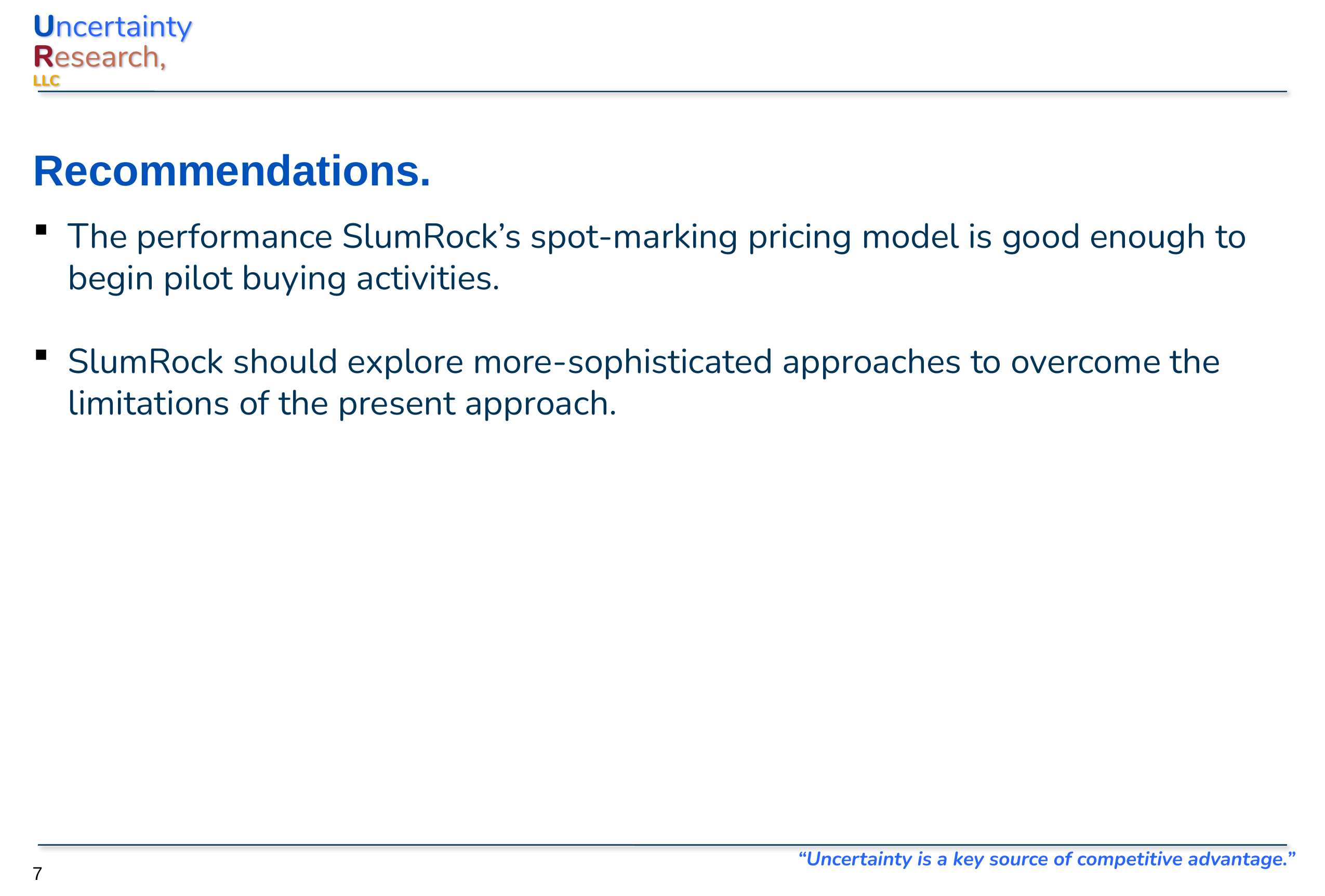

# Recommendations.
The performance SlumRock’s spot-marking pricing model is good enough to begin pilot buying activities.

SlumRock should explore more-sophisticated approaches to overcome the limitations of the present approach.